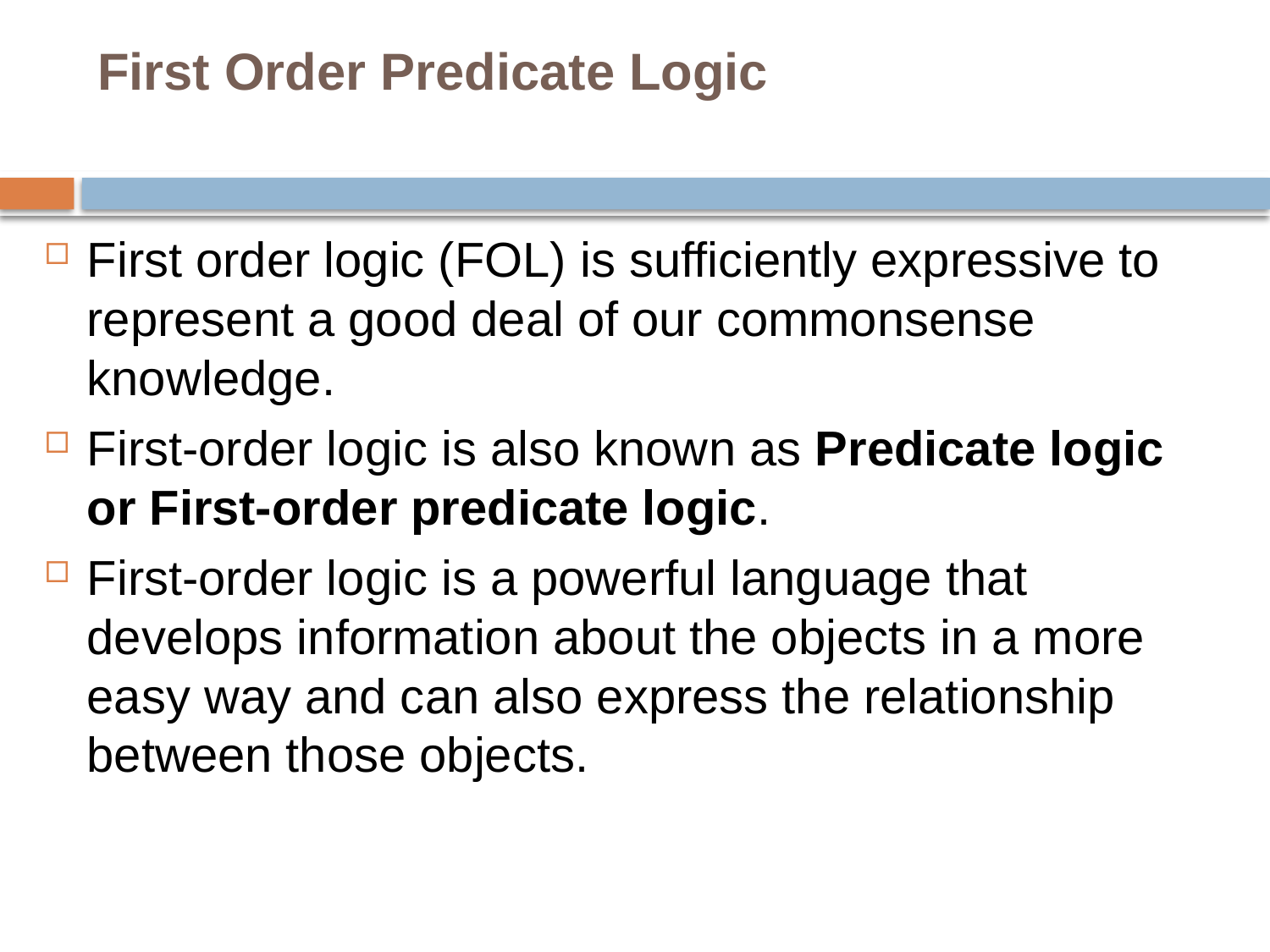

# First Order Predicate Logic
First order logic (FOL) is sufficiently expressive to represent a good deal of our commonsense knowledge.
First-order logic is also known as Predicate logic or First-order predicate logic.
First-order logic is a powerful language that develops information about the objects in a more easy way and can also express the relationship between those objects.